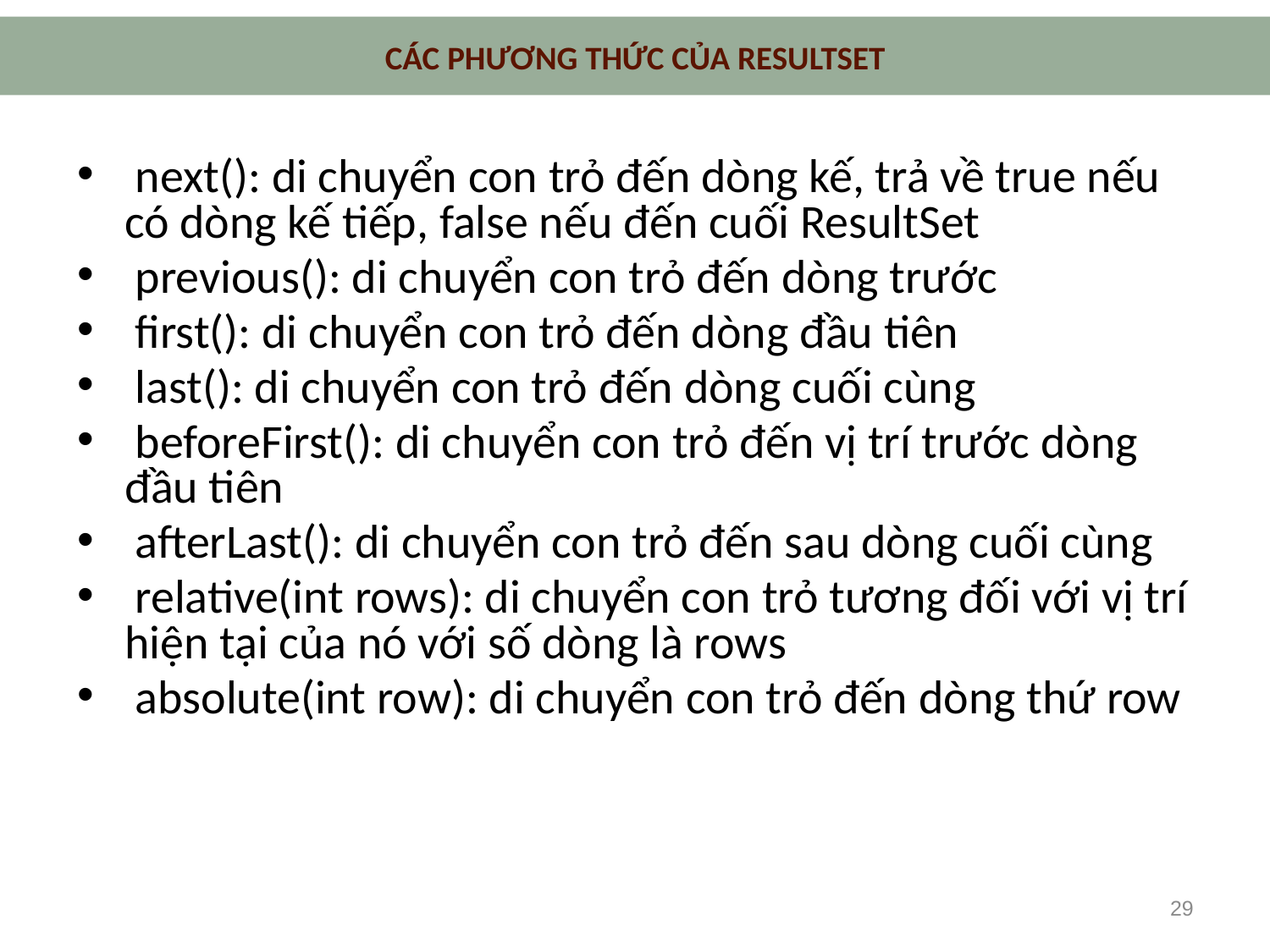

# CÁC PHƯƠNG THỨC CỦA RESULTSET
 next(): di chuyển con trỏ đến dòng kế, trả về true nếu có dòng kế tiếp, false nếu đến cuối ResultSet
 previous(): di chuyển con trỏ đến dòng trước
 first(): di chuyển con trỏ đến dòng đầu tiên
 last(): di chuyển con trỏ đến dòng cuối cùng
 beforeFirst(): di chuyển con trỏ đến vị trí trước dòng đầu tiên
 afterLast(): di chuyển con trỏ đến sau dòng cuối cùng
 relative(int rows): di chuyển con trỏ tương đối với vị trí hiện tại của nó với số dòng là rows
 absolute(int row): di chuyển con trỏ đến dòng thứ row

29